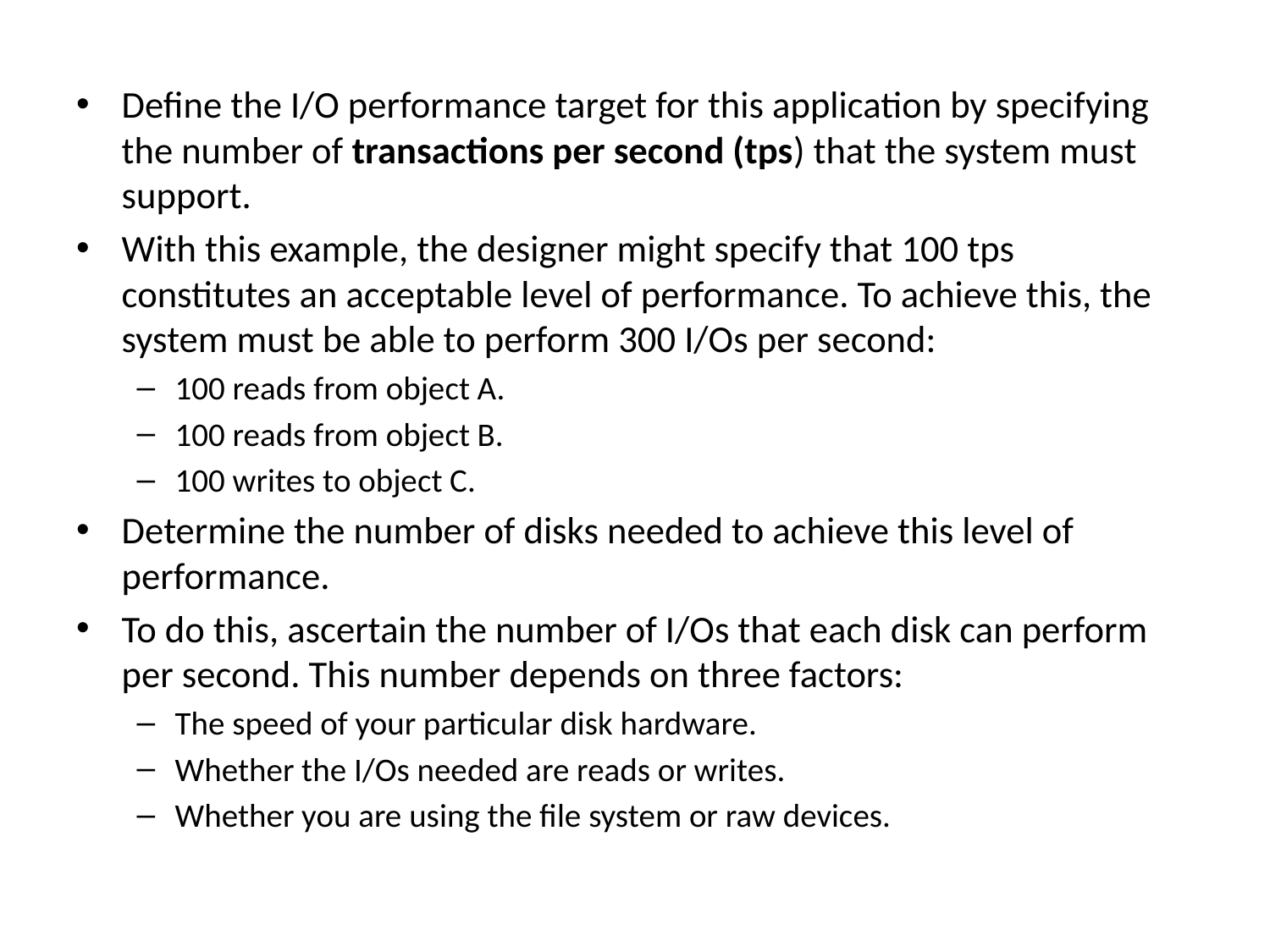

Define the I/O performance target for this application by specifying the number of transactions per second (tps) that the system must support.
With this example, the designer might specify that 100 tps constitutes an acceptable level of performance. To achieve this, the system must be able to perform 300 I/Os per second:
100 reads from object A.
100 reads from object B.
100 writes to object C.
Determine the number of disks needed to achieve this level of performance.
To do this, ascertain the number of I/Os that each disk can perform per second. This number depends on three factors:
The speed of your particular disk hardware.
Whether the I/Os needed are reads or writes.
Whether you are using the file system or raw devices.